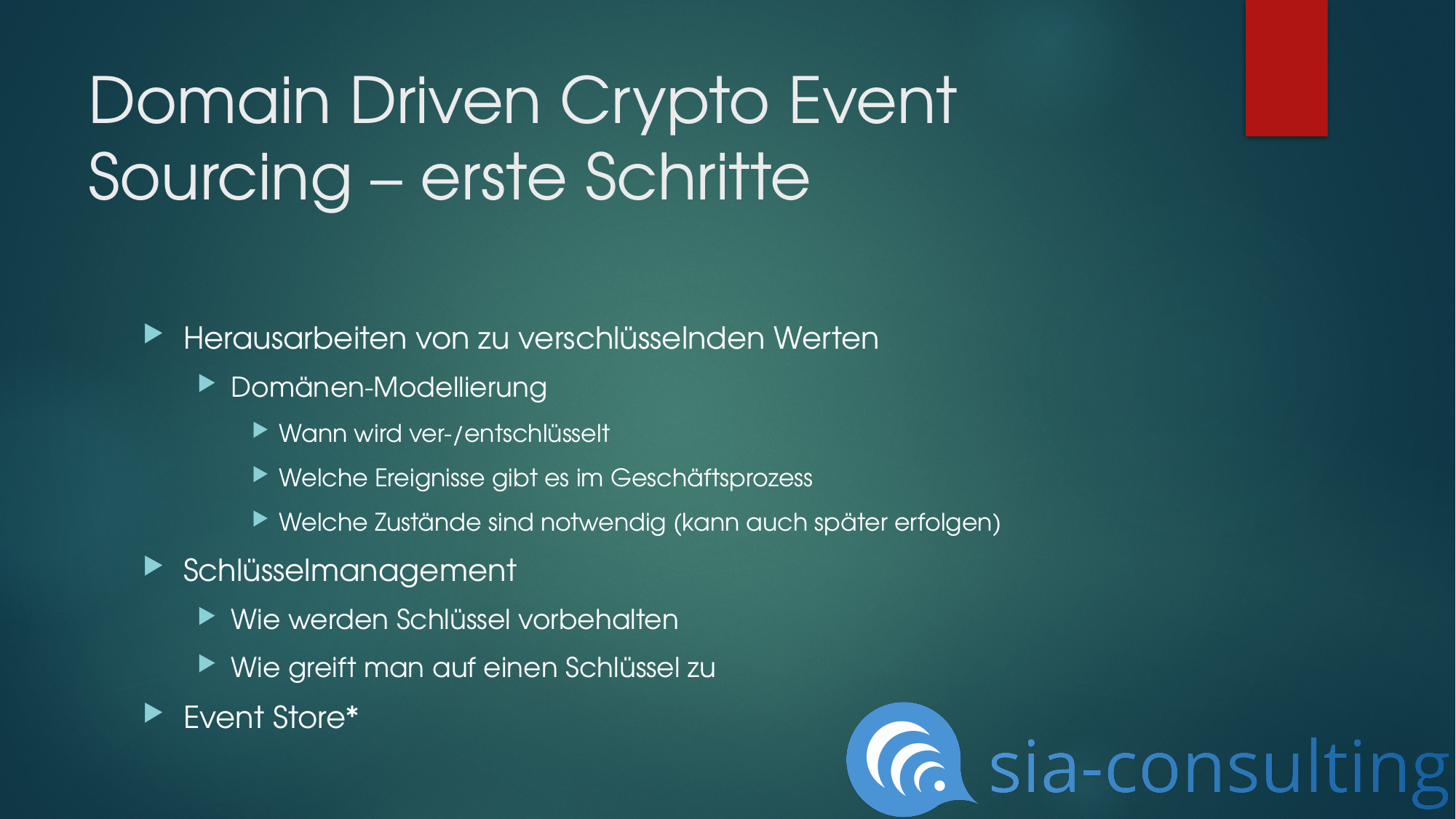

# Domain Driven Crypto Event Sourcing – erste Schritte
Herausarbeiten von zu verschlüsselnden Werten
Domänen-Modellierung
Wann wird ver-/entschlüsselt
Welche Ereignisse gibt es im Geschäftsprozess
Welche Zustände sind notwendig (kann auch später erfolgen)
Schlüsselmanagement
Wie werden Schlüssel vorbehalten
Wie greift man auf einen Schlüssel zu
Event Store*